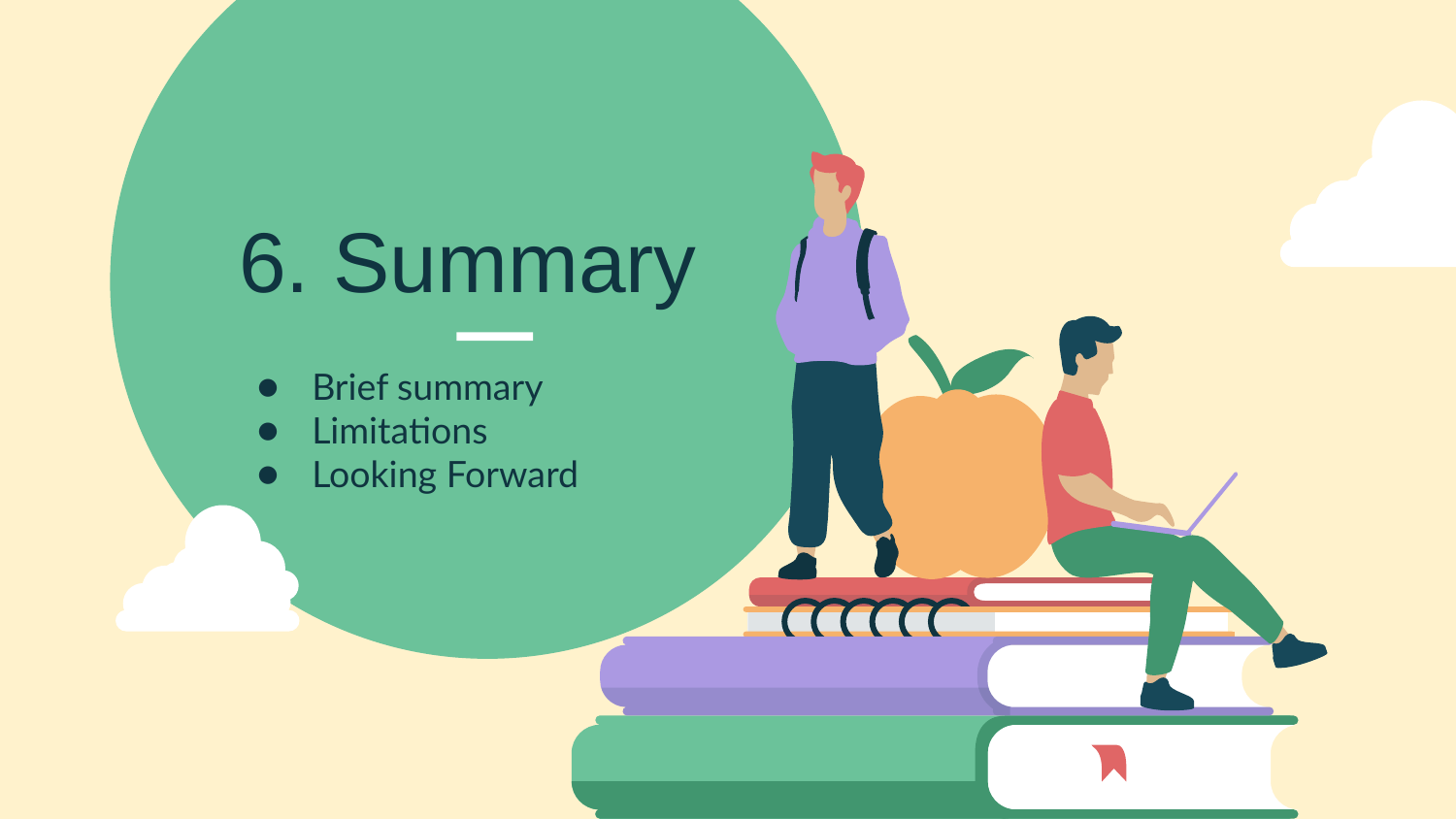

# 6. Summary

Brief summary
Limitations
Looking Forward